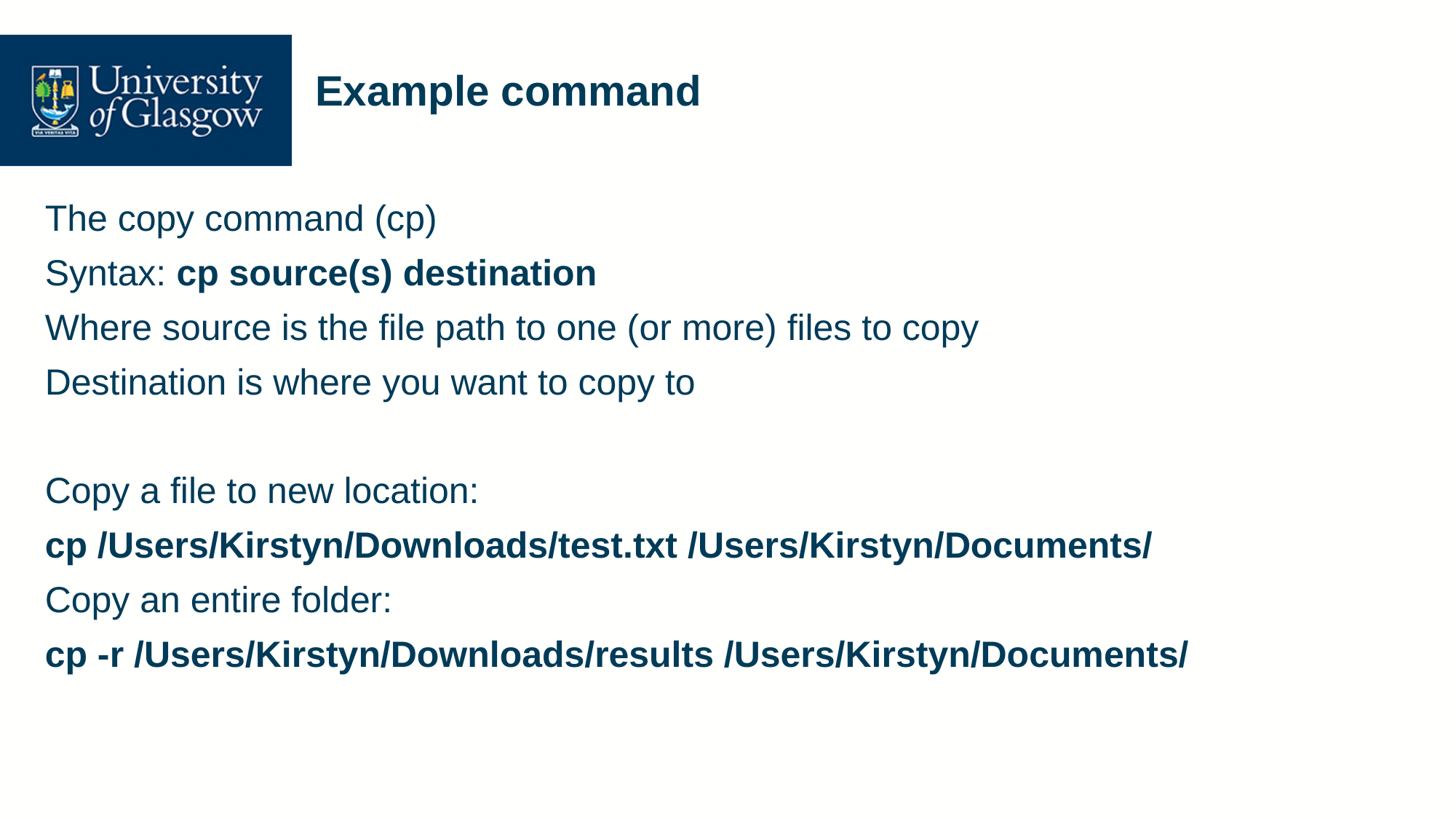

# Example command
The copy command (cp)
Syntax: cp source(s) destination
Where source is the file path to one (or more) files to copy
Destination is where you want to copy to

Copy a file to new location:
cp /Users/Kirstyn/Downloads/test.txt /Users/Kirstyn/Documents/
Copy an entire folder:
cp -r /Users/Kirstyn/Downloads/results /Users/Kirstyn/Documents/